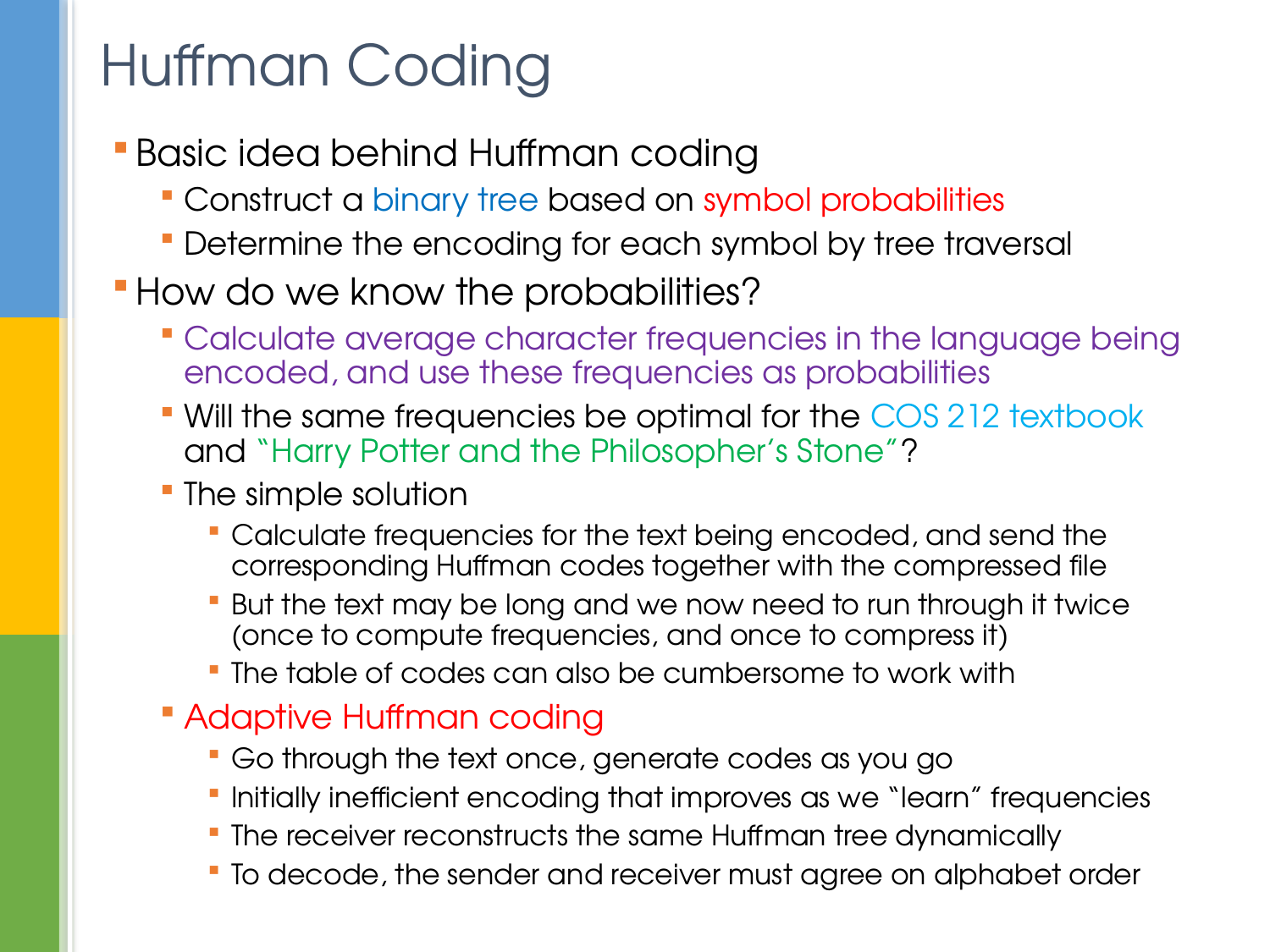

# Huffman Coding
Basic idea behind Huffman coding
Construct a binary tree based on symbol probabilities
Determine the encoding for each symbol by tree traversal
How do we know the probabilities?
Calculate average character frequencies in the language being encoded, and use these frequencies as probabilities
Will the same frequencies be optimal for the COS 212 textbook and “Harry Potter and the Philosopher’s Stone”?
The simple solution
Calculate frequencies for the text being encoded, and send the corresponding Huffman codes together with the compressed file
But the text may be long and we now need to run through it twice (once to compute frequencies, and once to compress it)
The table of codes can also be cumbersome to work with
Adaptive Huffman coding
Go through the text once, generate codes as you go
Initially inefficient encoding that improves as we “learn” frequencies
The receiver reconstructs the same Huffman tree dynamically
To decode, the sender and receiver must agree on alphabet order